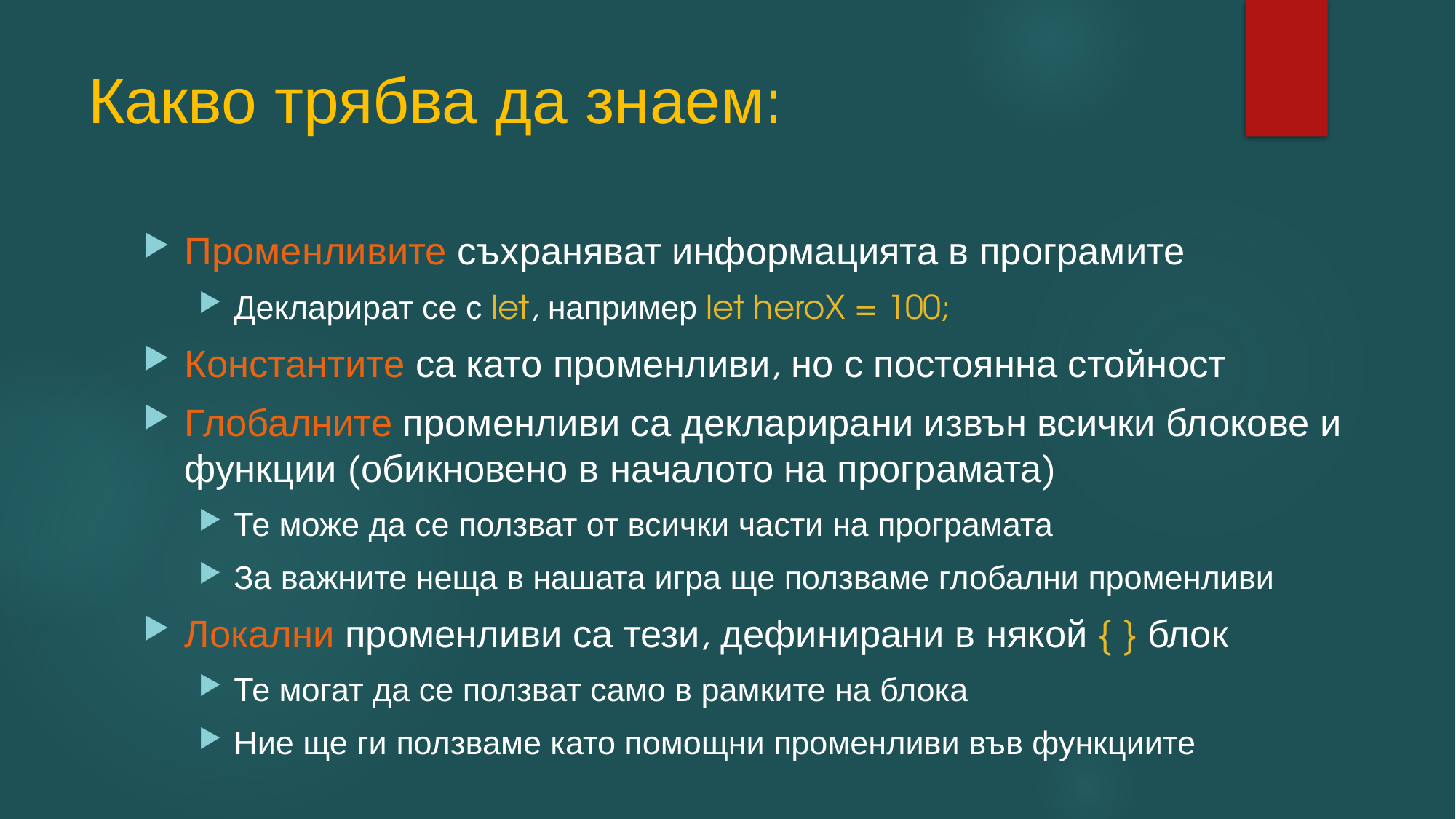

# Какво трябва да знаем:
Променливите съхраняват информацията в програмите
Декларират се с let, например let heroX = 100;
Константите са като променливи, но с постоянна стойност
Глобалните променливи са декларирани извън всички блокове и функции (обикновено в началото на програмата)
Те може да се ползват от всички части на програмата
За важните неща в нашата игра ще ползваме глобални променливи
Локални променливи са тези, дефинирани в някой { } блок
Те могат да се ползват само в рамките на блока
Ние ще ги ползваме като помощни променливи във функциите